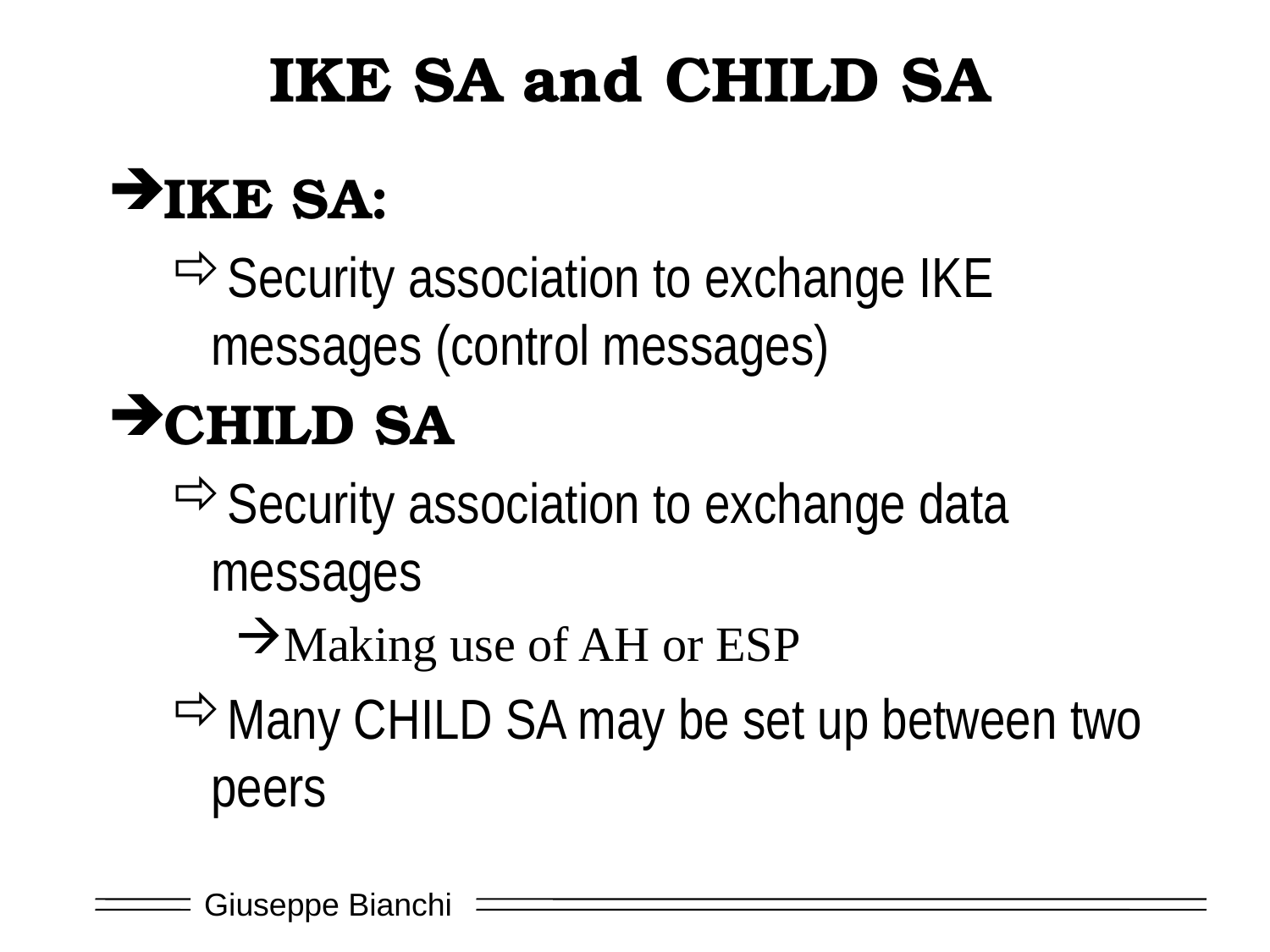

# IKE SA and CHILD SA
IKE SA:
Security association to exchange IKE messages (control messages)
CHILD SA
Security association to exchange data messages
Making use of AH or ESP
Many CHILD SA may be set up between two peers